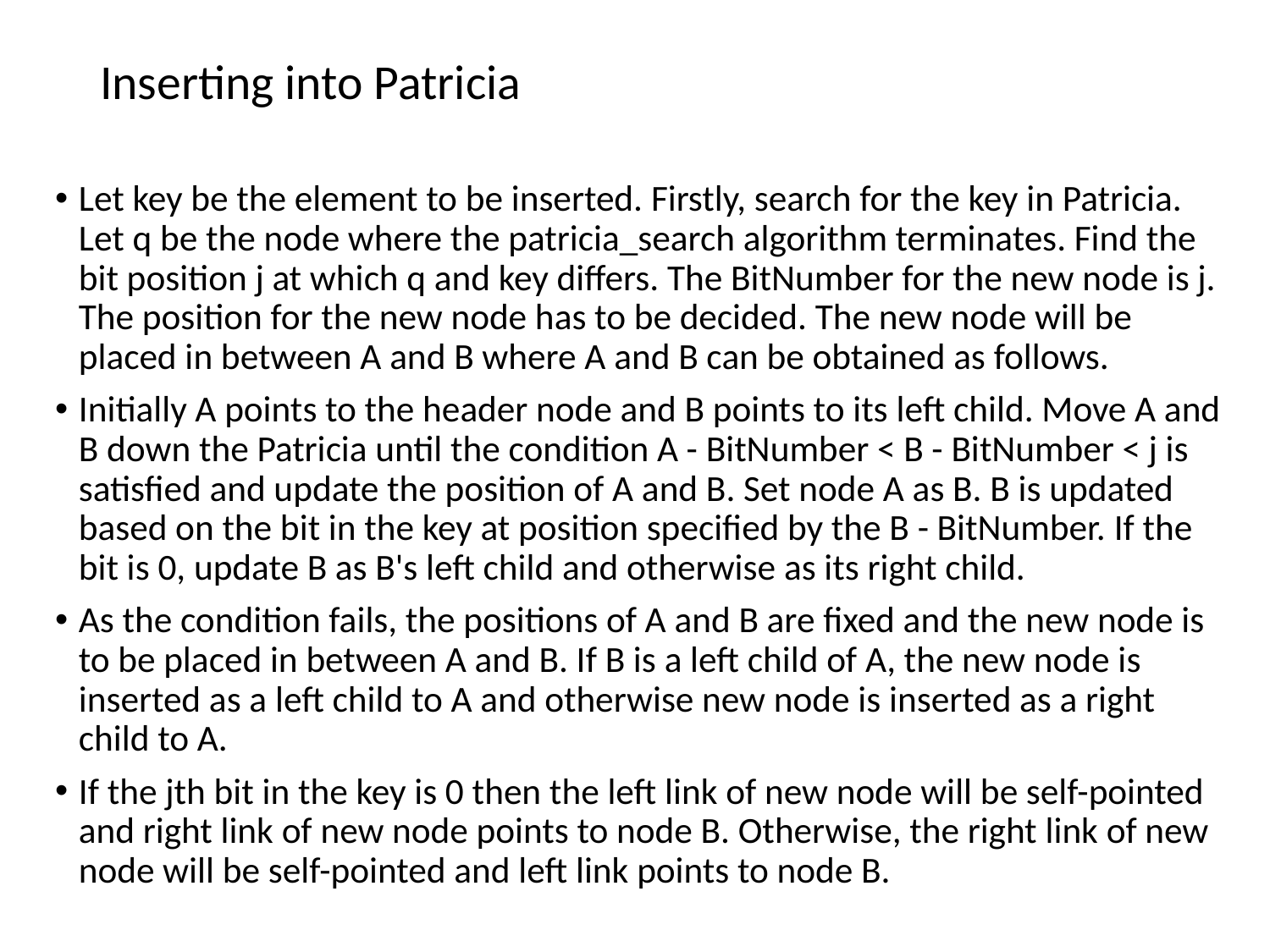

# Inserting into Patricia

Let key be the element to be inserted. Firstly, search for the key in Patricia. Let q be the node where the patricia_search algorithm terminates. Find the bit position j at which q and key differs. The BitNumber for the new node is j. The position for the new node has to be decided. The new node will be placed in between A and B where A and B can be obtained as follows.
Initially A points to the header node and B points to its left child. Move A and B down the Patricia until the condition A - BitNumber < B - BitNumber < j is satisfied and update the position of A and B. Set node A as B. B is updated based on the bit in the key at position specified by the B - BitNumber. If the bit is 0, update B as B's left child and otherwise as its right child.
As the condition fails, the positions of A and B are fixed and the new node is to be placed in between A and B. If B is a left child of A, the new node is inserted as a left child to A and otherwise new node is inserted as a right child to A.
If the jth bit in the key is 0 then the left link of new node will be self-pointed and right link of new node points to node B. Otherwise, the right link of new node will be self-pointed and left link points to node B.